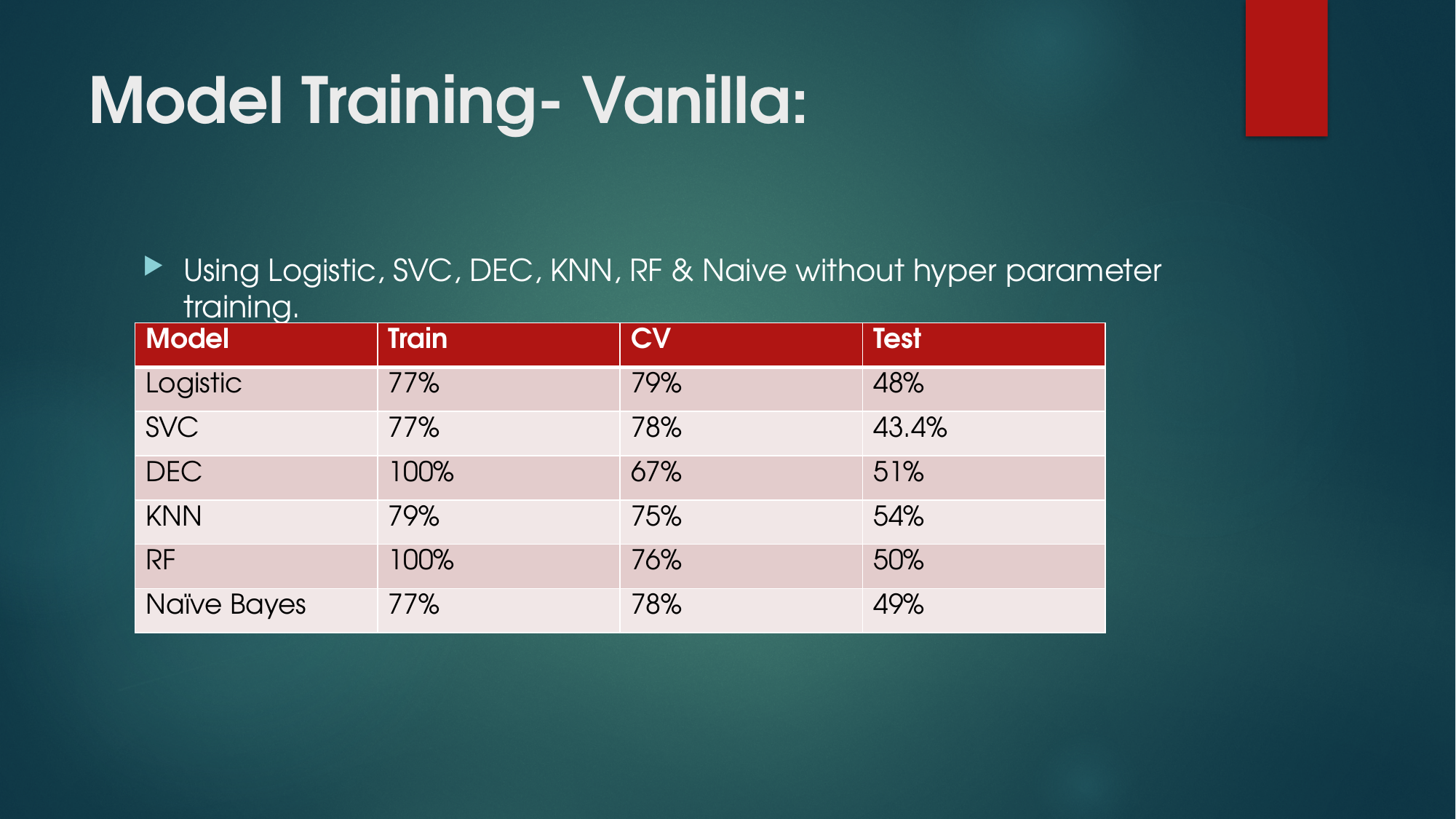

# Model Training- Vanilla:
Using Logistic, SVC, DEC, KNN, RF & Naive without hyper parameter training.

| Model | Train | CV | Test |
| --- | --- | --- | --- |
| Logistic | 77% | 79% | 48% |
| SVC | 77% | 78% | 43.4% |
| DEC | 100% | 67% | 51% |
| KNN | 79% | 75% | 54% |
| RF | 100% | 76% | 50% |
| Naïve Bayes | 77% | 78% | 49% |